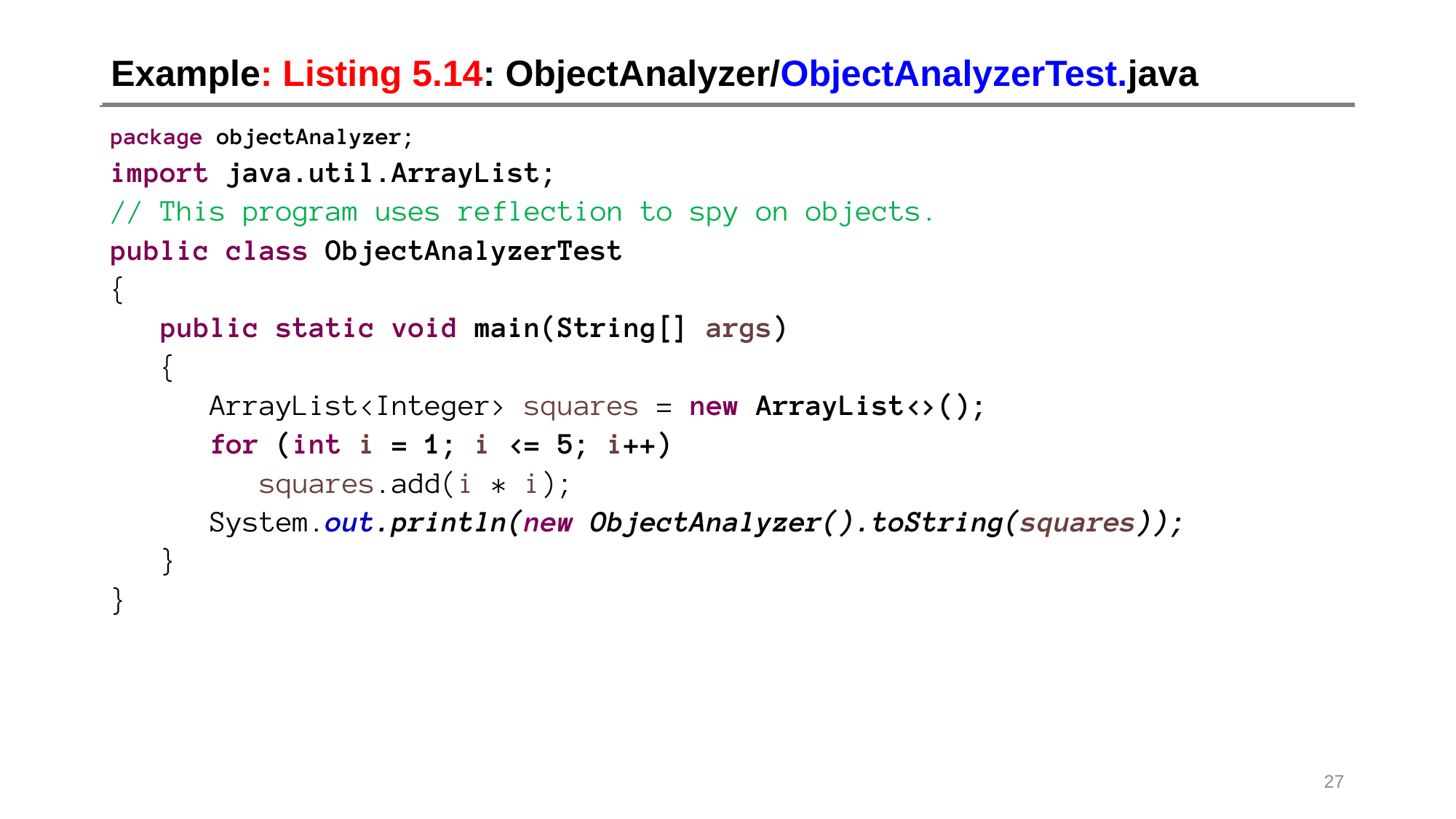

# Example: Listing 5.14: ObjectAnalyzer/ObjectAnalyzerTest.java
package objectAnalyzer;
import java.util.ArrayList;
// This program uses reflection to spy on objects.
public class ObjectAnalyzerTest
{
   public static void main(String[] args)
   {
      ArrayList<Integer> squares = new ArrayList<>();
      for (int i = 1; i <= 5; i++)
         squares.add(i * i);
      System.out.println(new ObjectAnalyzer().toString(squares));
   }
}
27